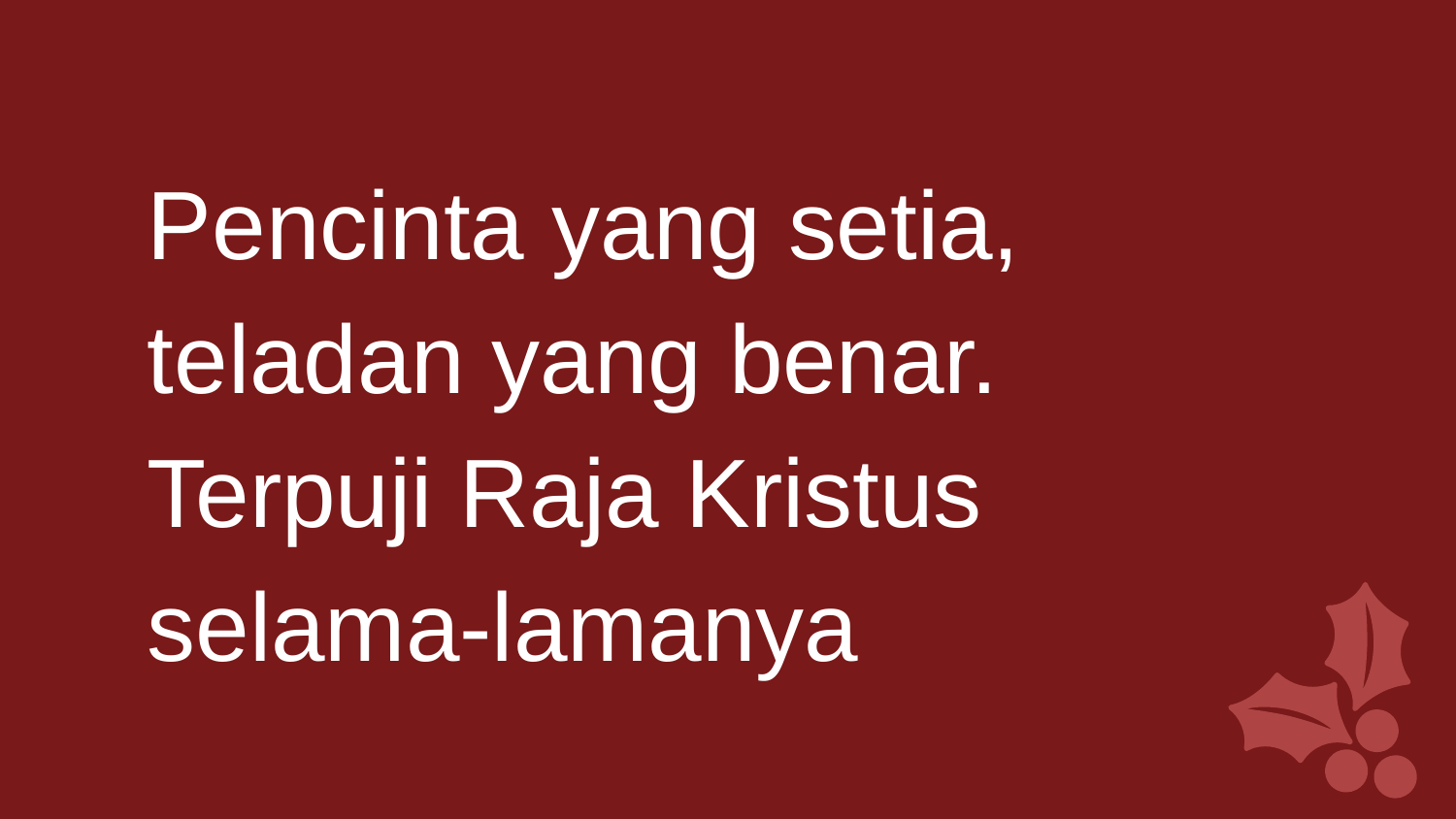

Pencinta yang setia,
teladan yang benar.
Terpuji Raja Kristus
selama-lamanya